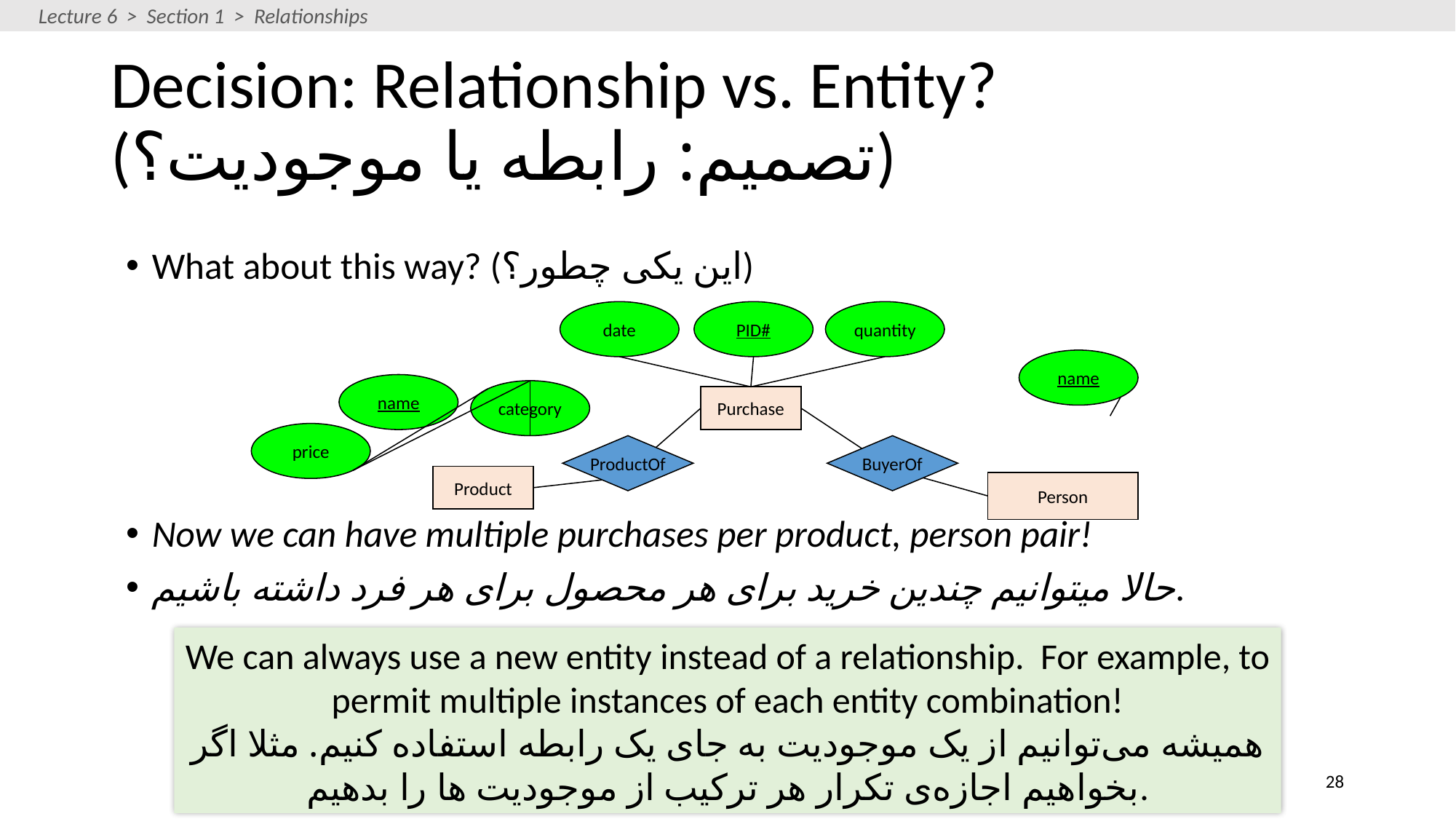

Lecture 6  >  Section 1  >  Relationships
# Decision: Relationship vs. Entity? (تصمیم: رابطه یا موجودیت؟)
What about this way? (این یکی چطور؟)

Now we can have multiple purchases per product, person pair!
حالا میتوانیم چندین خرید برای هر محصول برای هر فرد داشته باشیم.

date
PID#
quantity
name
name
category
Purchase
price
ProductOf
BuyerOf
Product
Person
We can always use a new entity instead of a relationship.  For example, to permit multiple instances of each entity combination!
همیشه می‌توانیم از یک موجودیت به جای یک رابطه استفاده کنیم. مثلا اگر بخواهیم اجازه‌ی تکرار هر ترکیب از موجودیت ها را بدهیم.
28